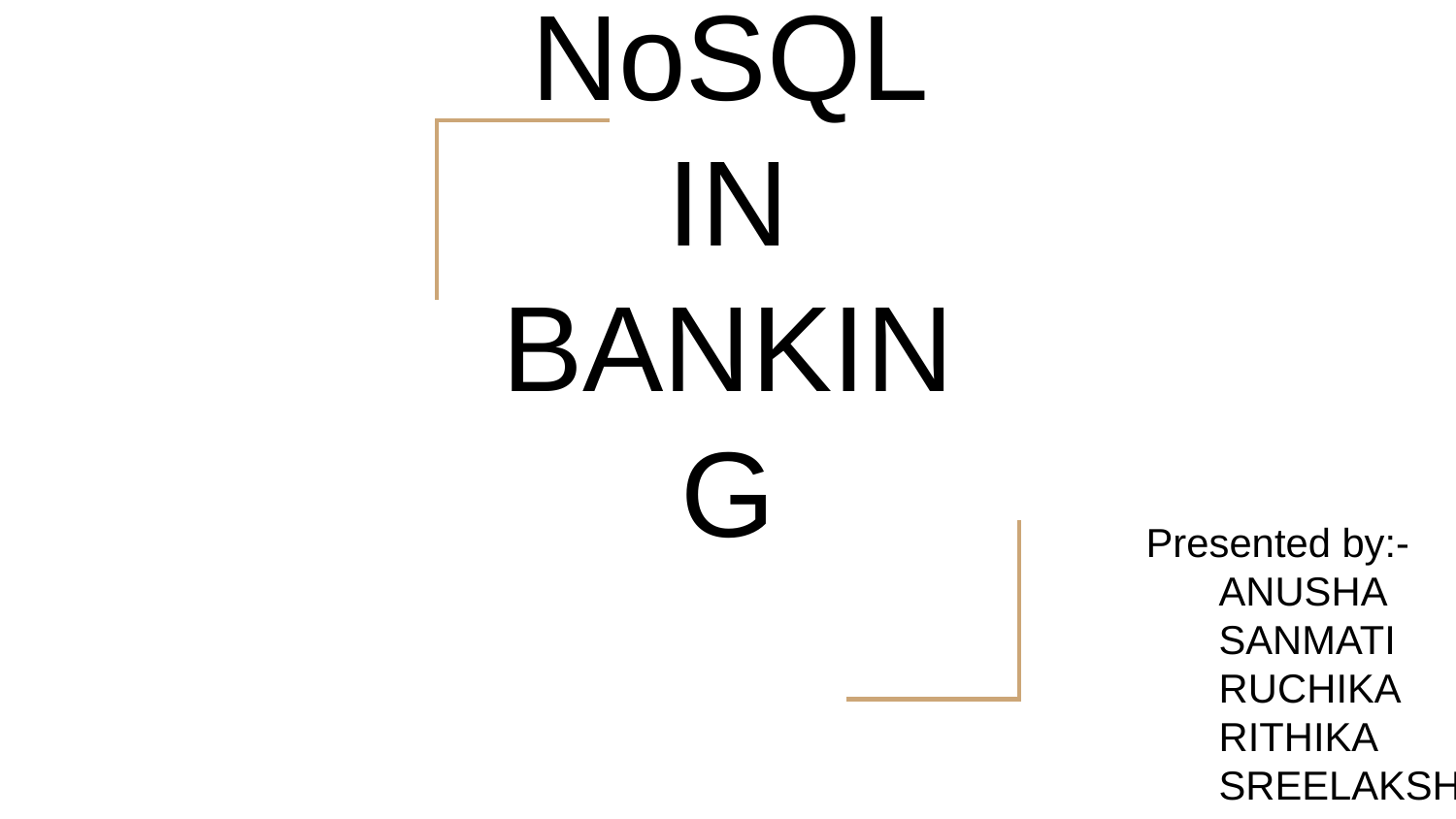

# NoSQL IN BANKING
Presented by:-
ANUSHA
SANMATI
RUCHIKA
RITHIKA
SREELAKSHMI